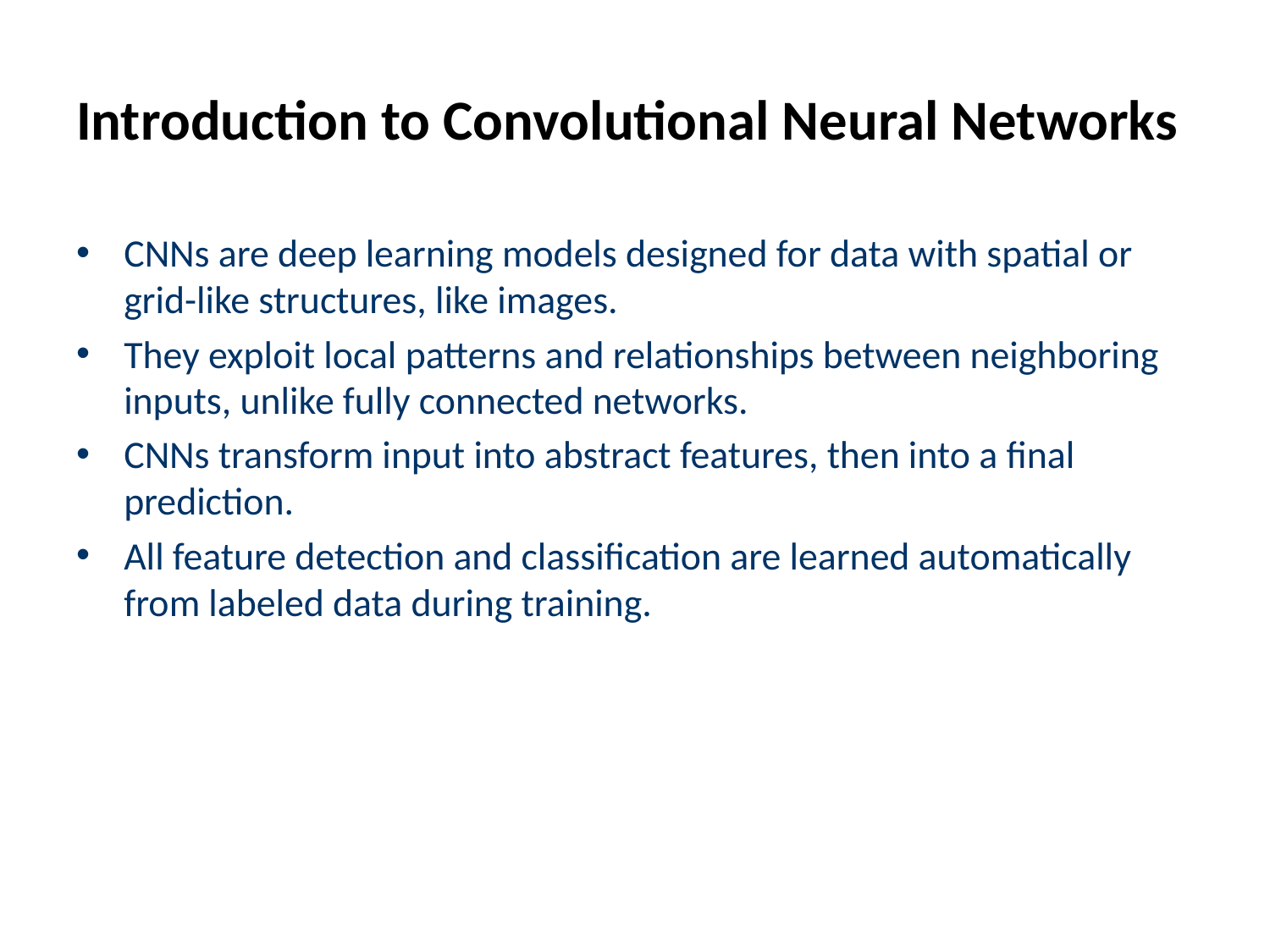

# Introduction to Convolutional Neural Networks
CNNs are deep learning models designed for data with spatial or grid-like structures, like images.
They exploit local patterns and relationships between neighboring inputs, unlike fully connected networks.
CNNs transform input into abstract features, then into a final prediction.
All feature detection and classification are learned automatically from labeled data during training.